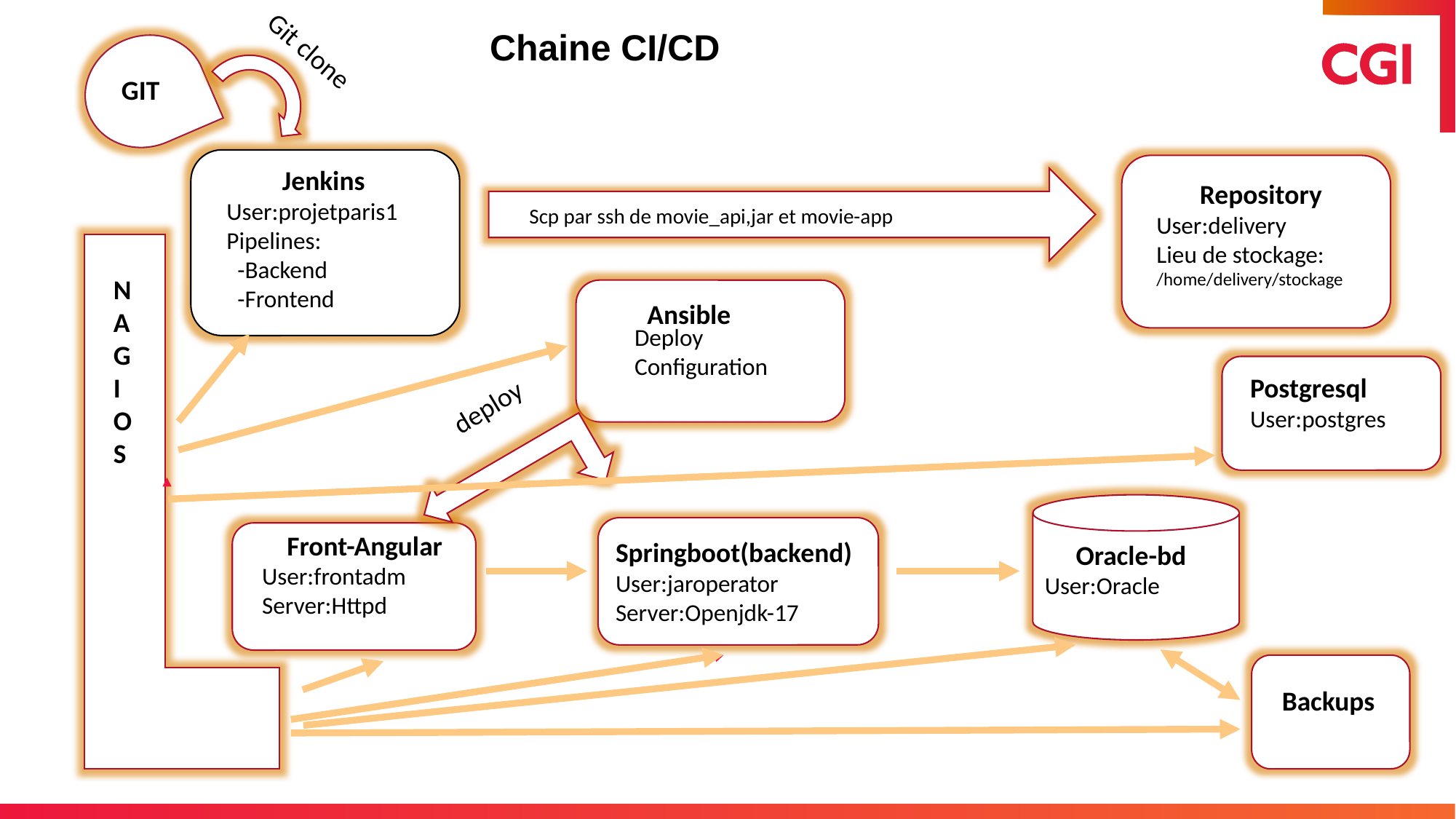

3
Chaine CI/CD
Git clone
GG

    GIT

         Jenkins
User:projetparis1
Pipelines:
  -Backend
  -Frontend

s
       Repository
User:delivery
Lieu de stockage:
/home/delivery/stockage

Scp par ssh de movie_api,jar et movie-app

N
A
G
I
O
S

      Ansible
Deploy
Configuration

Postgresql
User:postgres
deploy

    Front-Angular
User:frontadm
Server:Httpd
Springboot(backend)
User:jaroperator
Server:Openjdk-17
     Oracle-bd
User:Oracle

     Backups